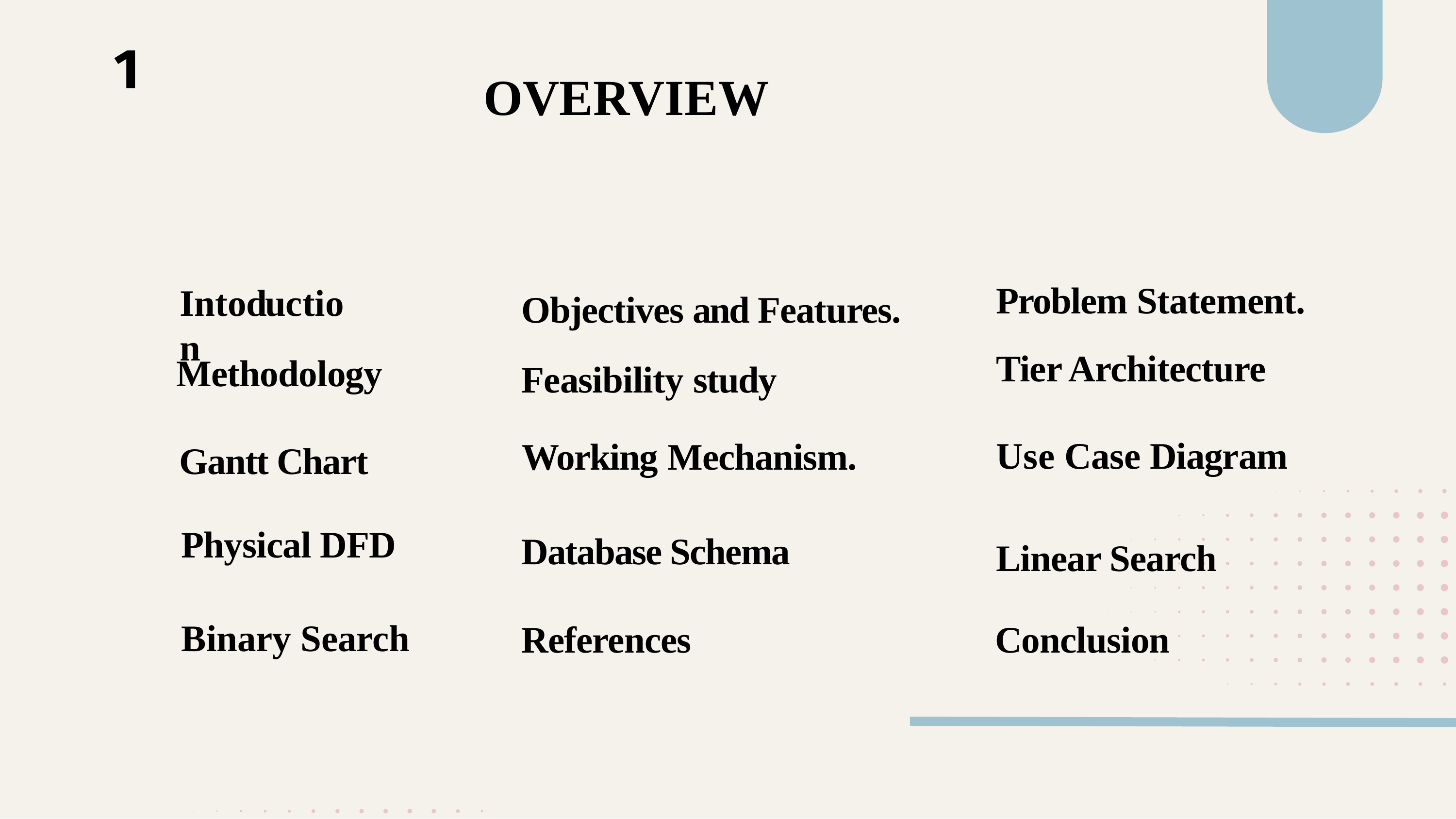

# 1
OVERVIEW
Problem Statement.
Intoduction
Objectives and Features.
Tier Architecture
Methodology
Feasibility study
Use Case Diagram
Working Mechanism.
Gantt Chart

Physical DFD
Database Schema
Linear Search
Binary Search
Conclusion
References